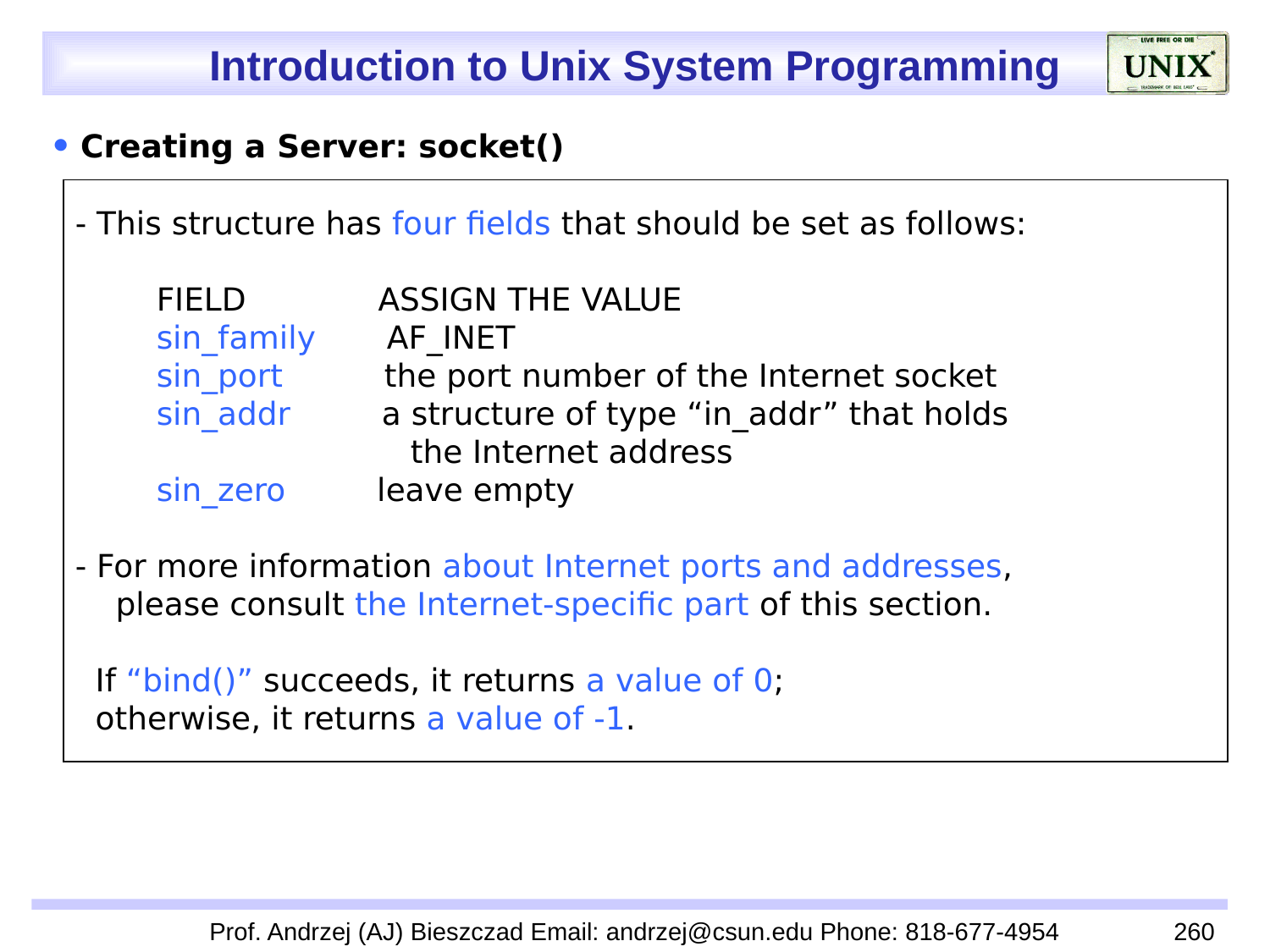

• Creating a Server: socket()

  - This structure has four fields that should be set as follows:

          FIELD             ASSIGN THE VALUE
          sin_family       AF_INET
          sin_port          the port number of the Internet socket
          sin_addr         a structure of type “in_addr” that holds
                                   the Internet address
          sin_zero         leave empty

  - For more information about Internet ports and addresses,
      please consult the Internet-specific part of this section.

    If “bind()” succeeds, it returns a value of 0;
    otherwise, it returns a value of -1.

Prof. Andrzej (AJ) Bieszczad Email: andrzej@csun.edu Phone: 818-677-4954
260